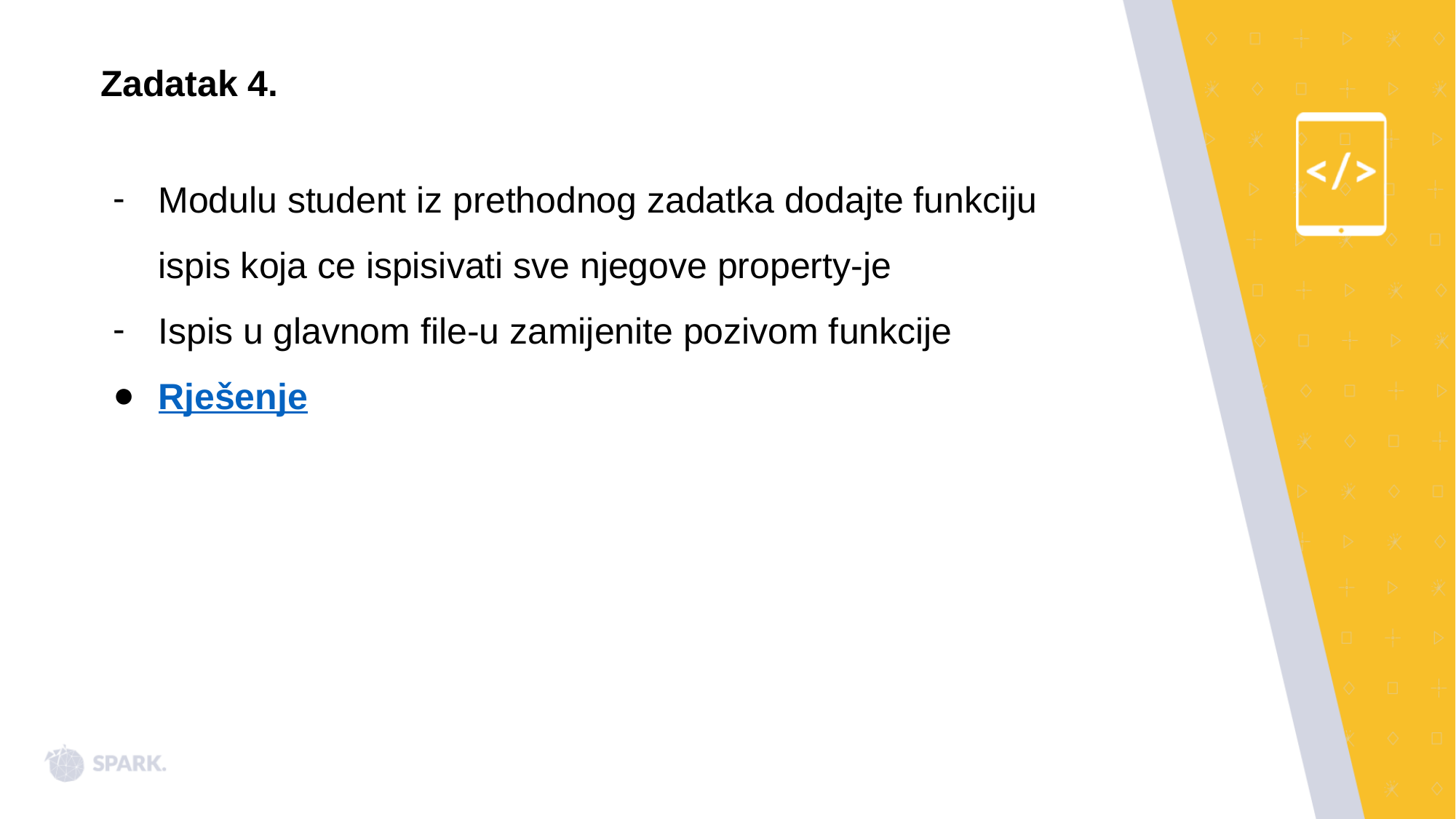

Zadatak 4.
Modulu student iz prethodnog zadatka dodajte funkciju ispis koja ce ispisivati sve njegove property-je
Ispis u glavnom file-u zamijenite pozivom funkcije
Rješenje